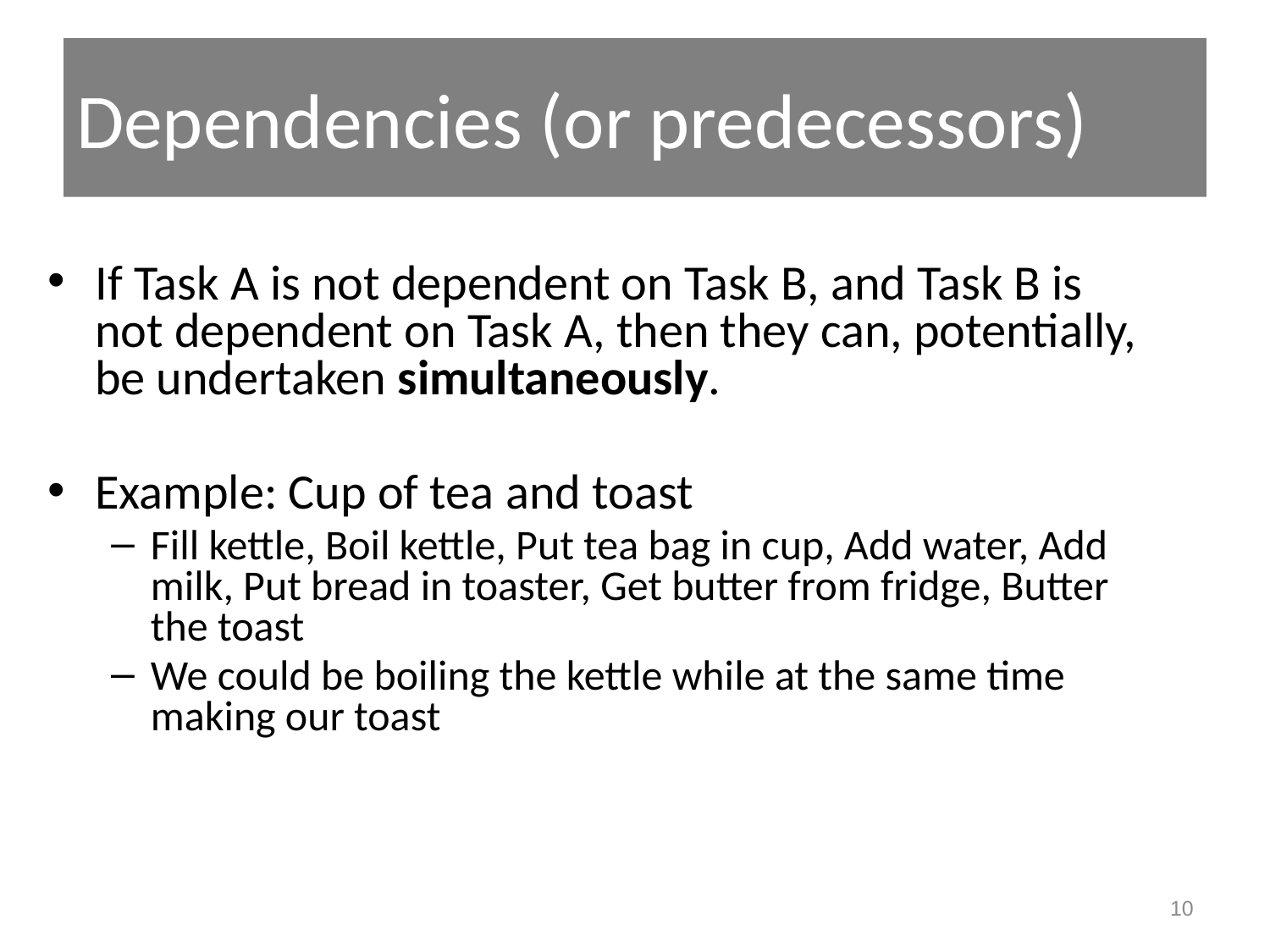

# Dependencies (or predecessors)
If Task A is not dependent on Task B, and Task B is not dependent on Task A, then they can, potentially, be undertaken simultaneously.

Example: Cup of tea and toast
Fill kettle, Boil kettle, Put tea bag in cup, Add water, Add milk, Put bread in toaster, Get butter from fridge, Butter the toast
We could be boiling the kettle while at the same time making our toast

10